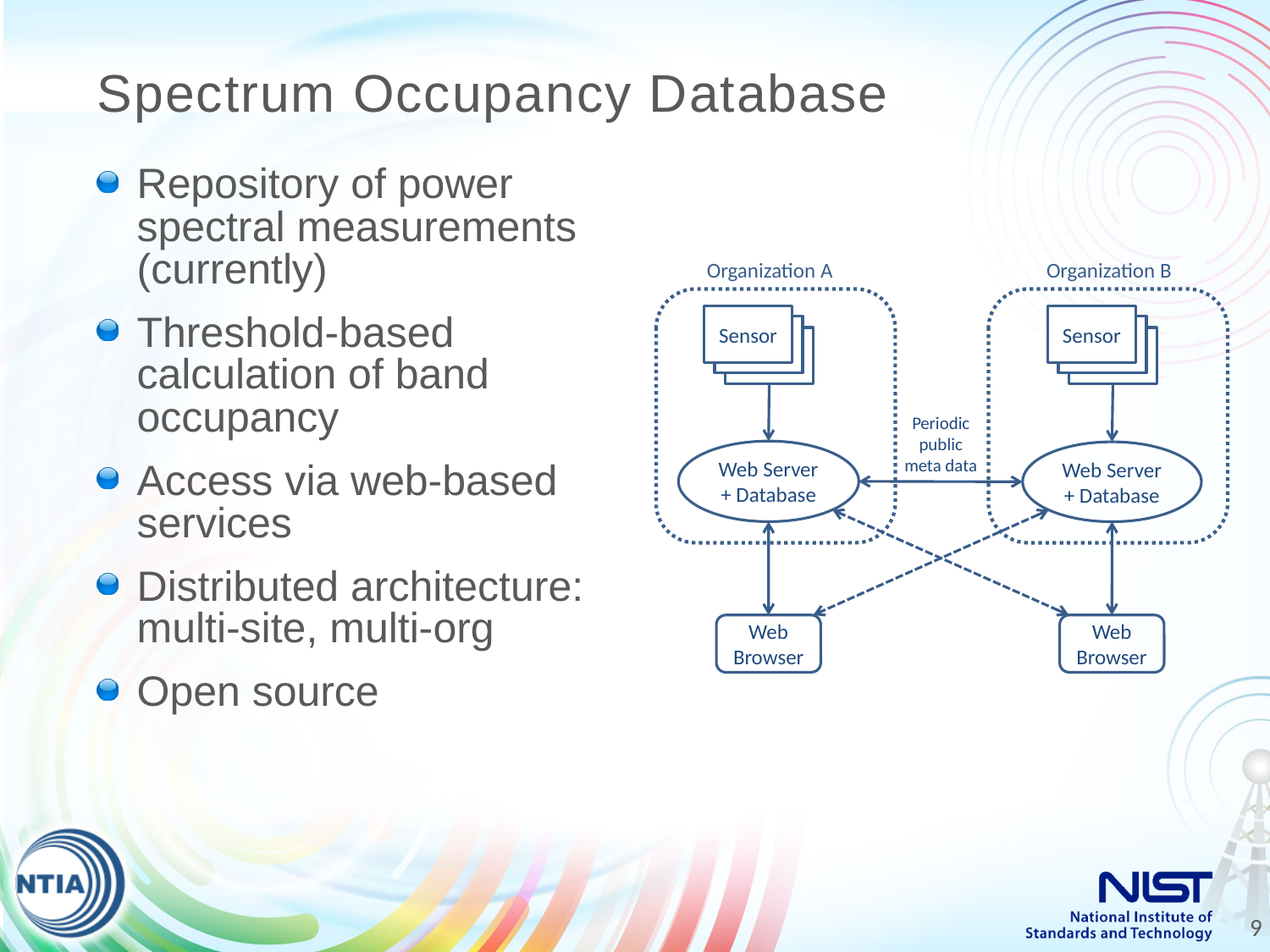

# Spectrum Occupancy Database
Repository of power spectral measurements (currently)
Threshold-based calculation of band occupancy
Access via web-based services
Distributed architecture:  multi-site, multi-org
Open source
Organization A
Organization B

Sensor
Sensor
Sensor
Sensor
Sensor
Sensor
Periodic public meta data
Web Server + Database
Web Server + Database
Web Browser
Web Browser
9